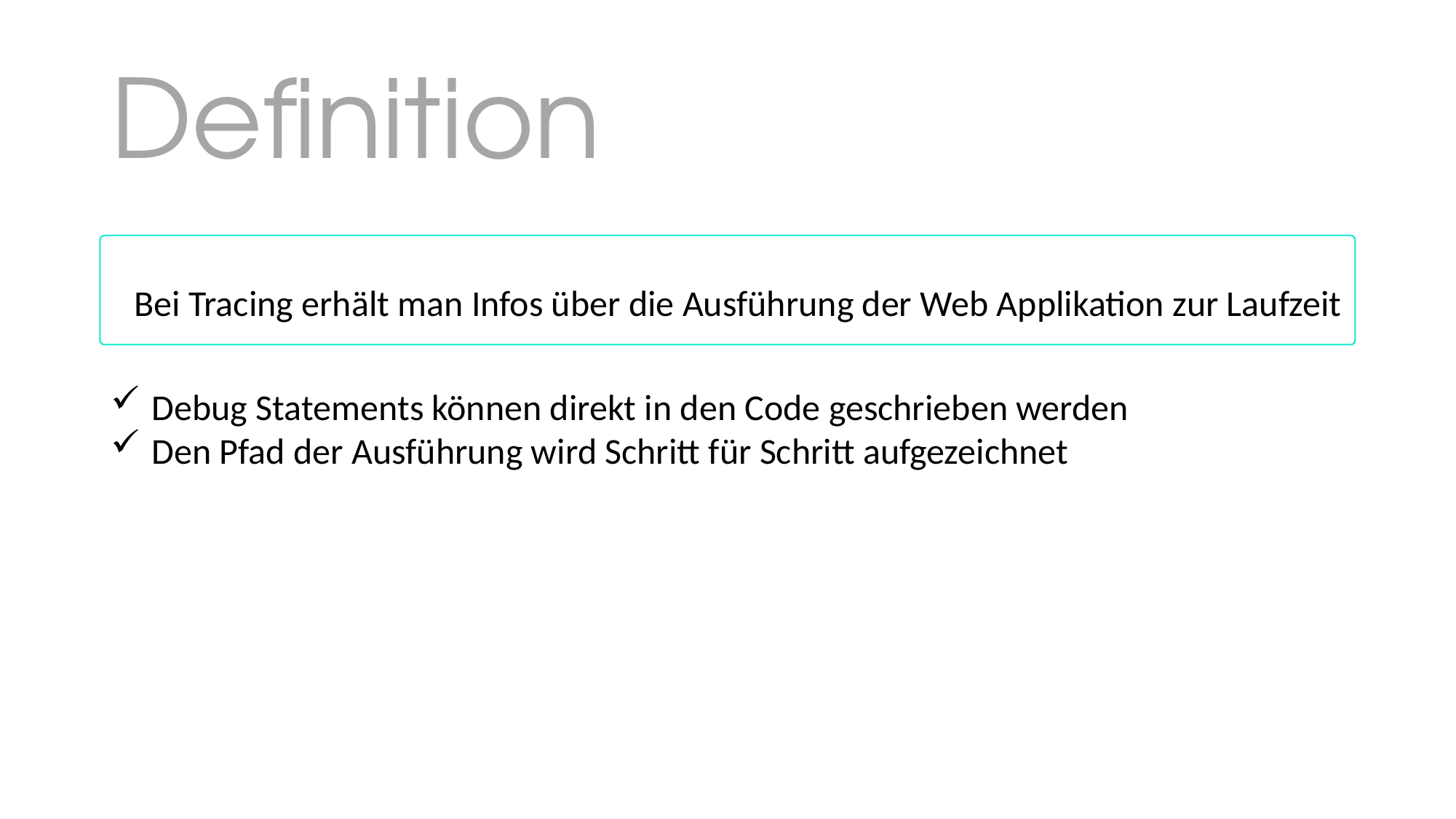

Definition
Bei Tracing erhält man Infos über die Ausführung der Web Applikation zur Laufzeit
Debug Statements können direkt in den Code geschrieben werden
Den Pfad der Ausführung wird Schritt für Schritt aufgezeichnet